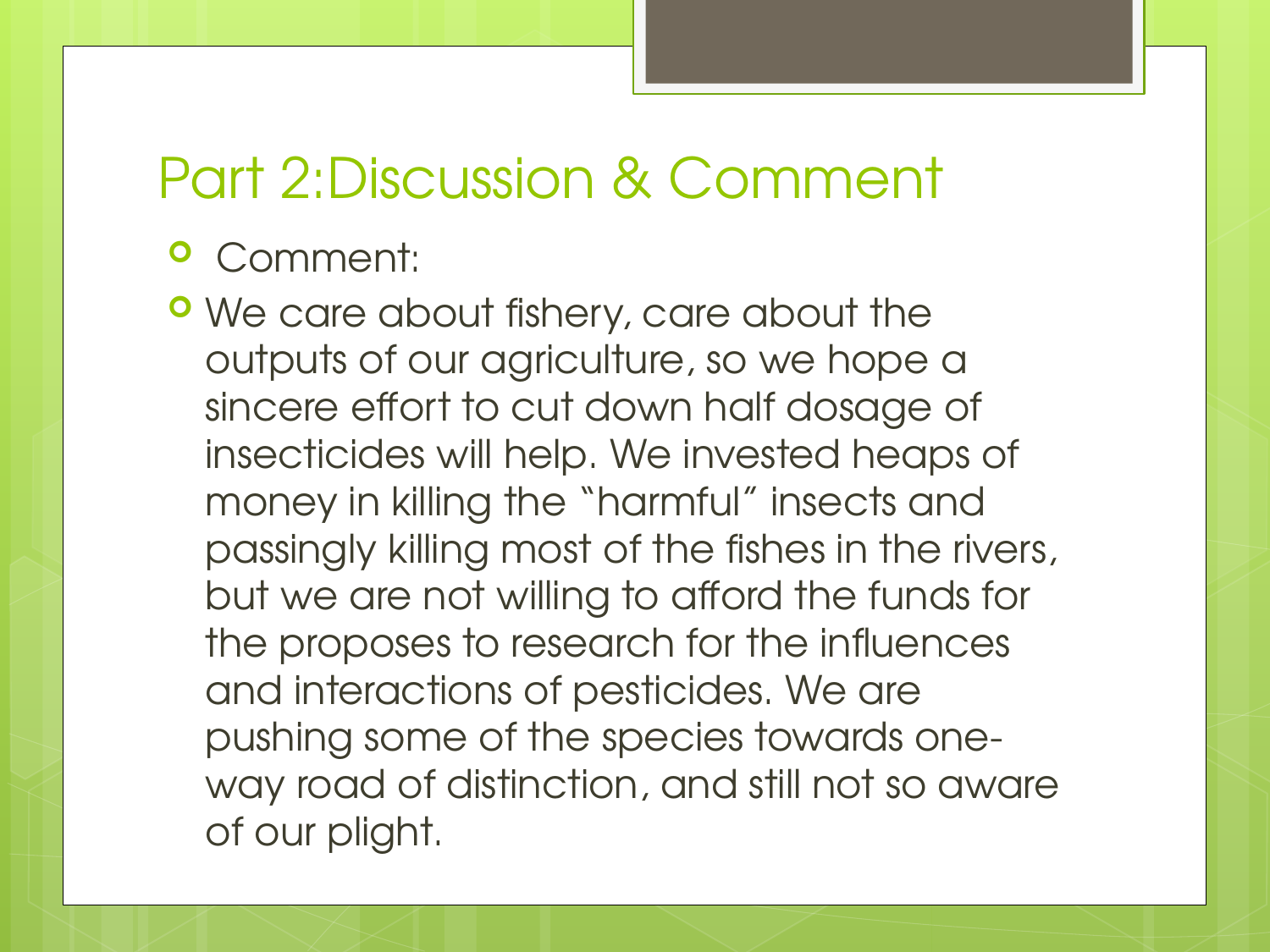

# Part 2:Discussion & Comment
 Comment:
We care about fishery, care about the outputs of our agriculture, so we hope a sincere effort to cut down half dosage of insecticides will help. We invested heaps of money in killing the “harmful” insects and passingly killing most of the fishes in the rivers, but we are not willing to afford the funds for the proposes to research for the influences and interactions of pesticides. We are pushing some of the species towards one-way road of distinction, and still not so aware of our plight.